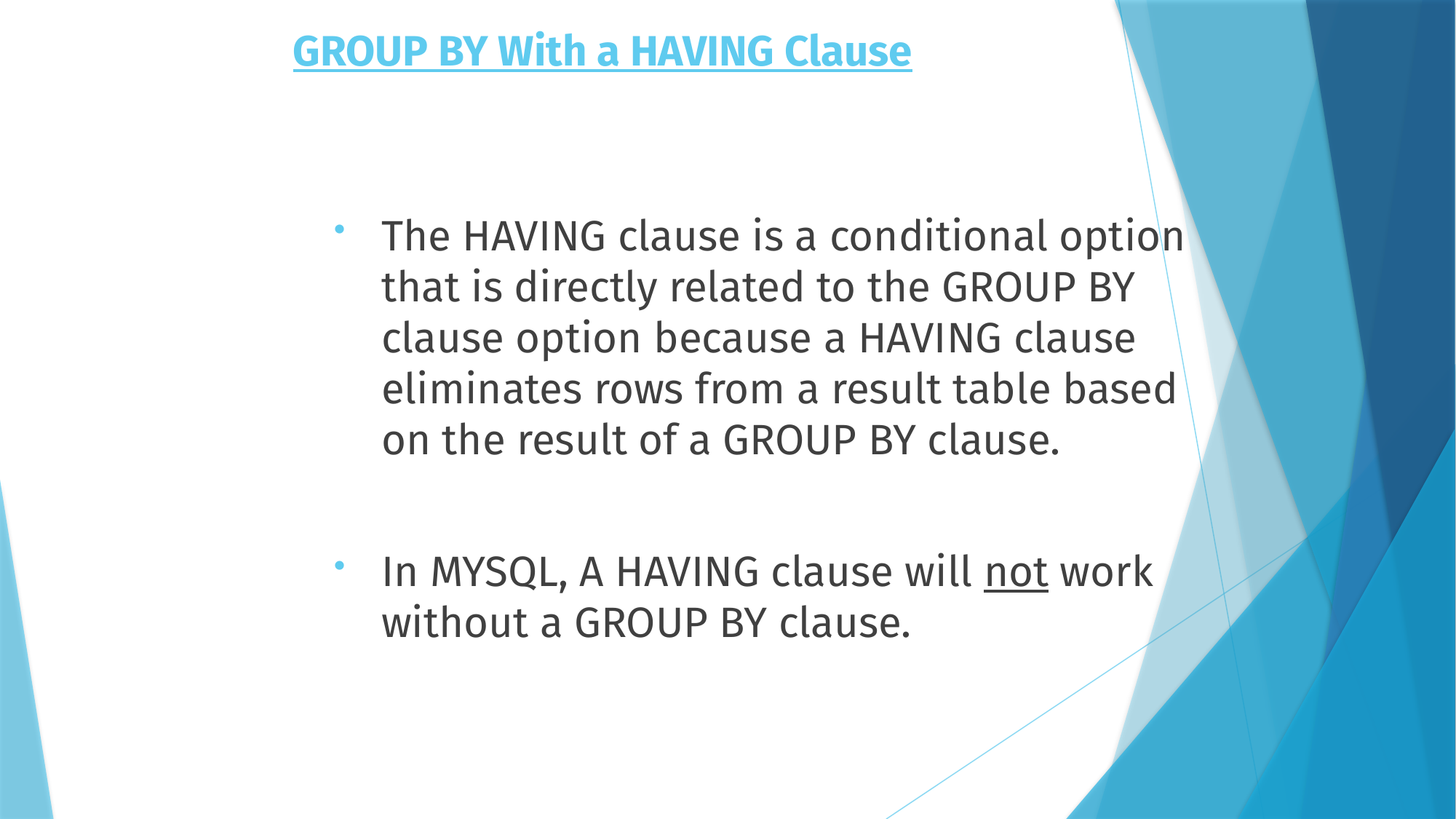

# GROUP BY With a HAVING Clause

The HAVING clause is a conditional option that is directly related to the GROUP BY clause option because a HAVING clause eliminates rows from a result table based on the result of a GROUP BY clause.

In MYSQL, A HAVING clause will not work without a GROUP BY clause.